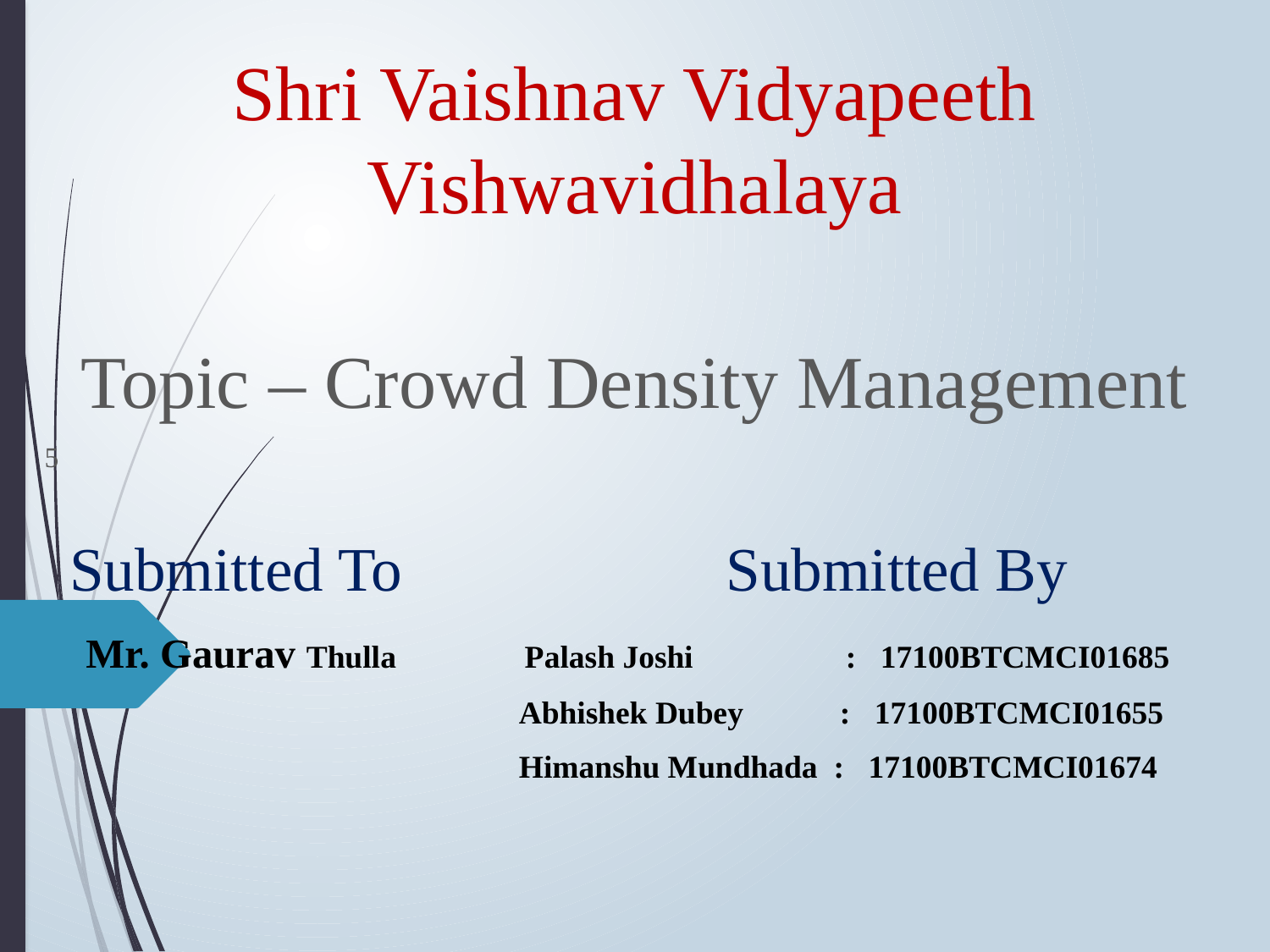

# Shri Vaishnav Vidyapeeth Vishwavidhalaya

Topic – Crowd Density Management
5
 Submitted To                     Submitted By
    Mr. Gaurav Thulla                Palash Joshi                   :   17100BTCMCI01685
                                                           Abhishek Dubey            :   17100BTCMCI01655
                                                           Himanshu Mundhada  :   17100BTCMCI01674